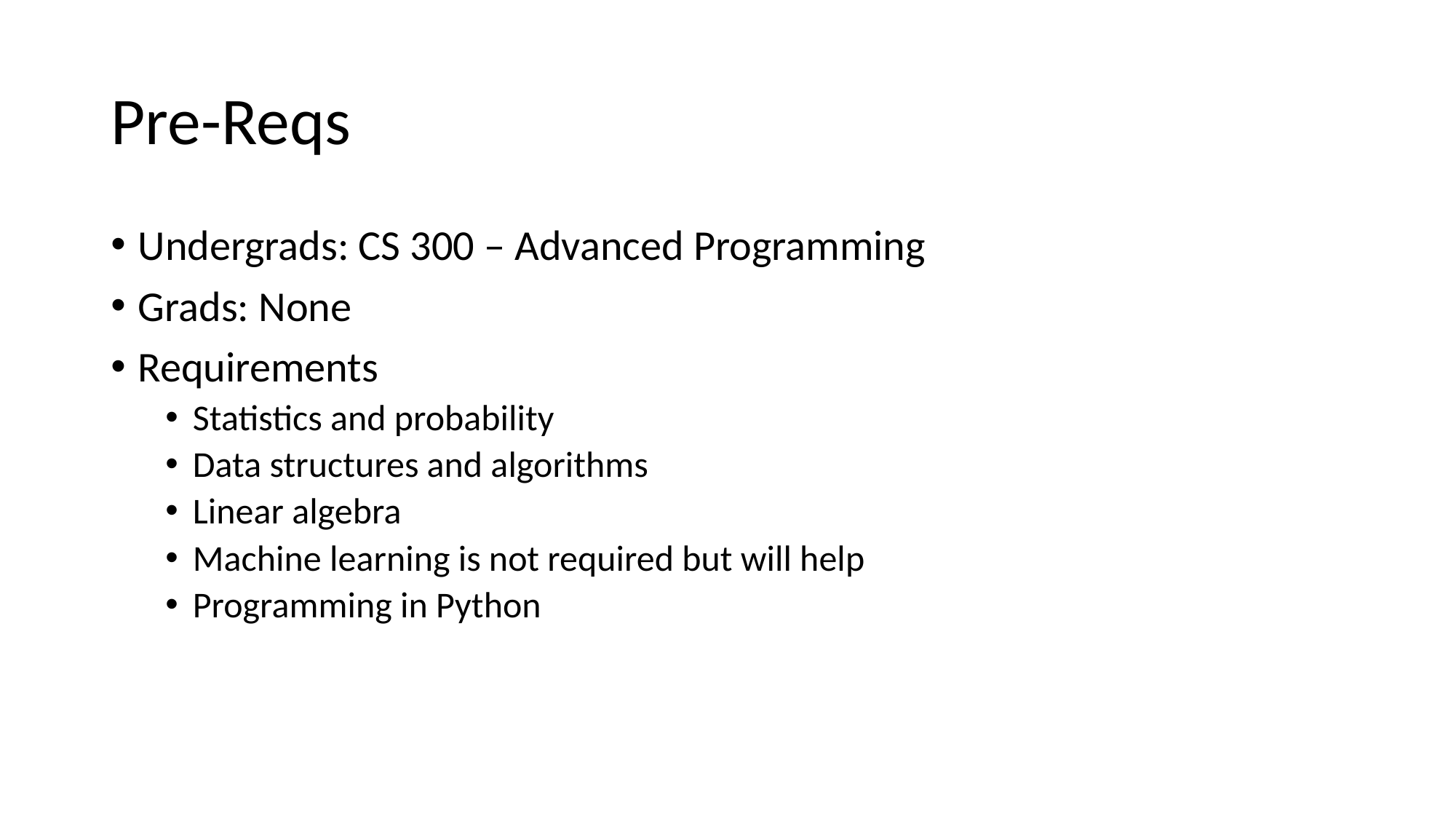

# Pre-Reqs
Undergrads: CS 300 – Advanced Programming
Grads: None
Requirements
Statistics and probability
Data structures and algorithms
Linear algebra
Machine learning is not required but will help
Programming in Python